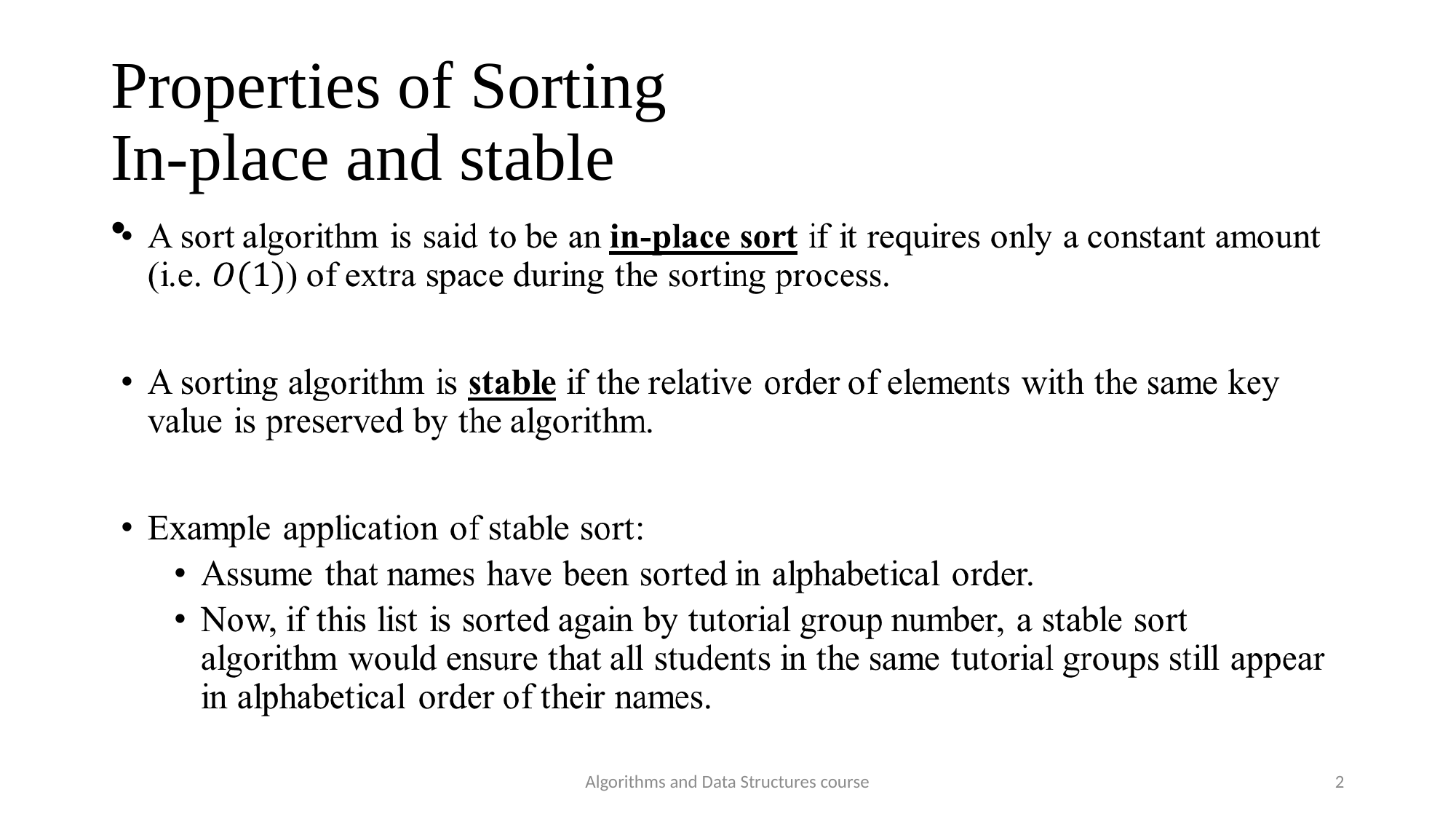

Properties of Sorting
In-place and stable

Algorithms and Data Structures course
2